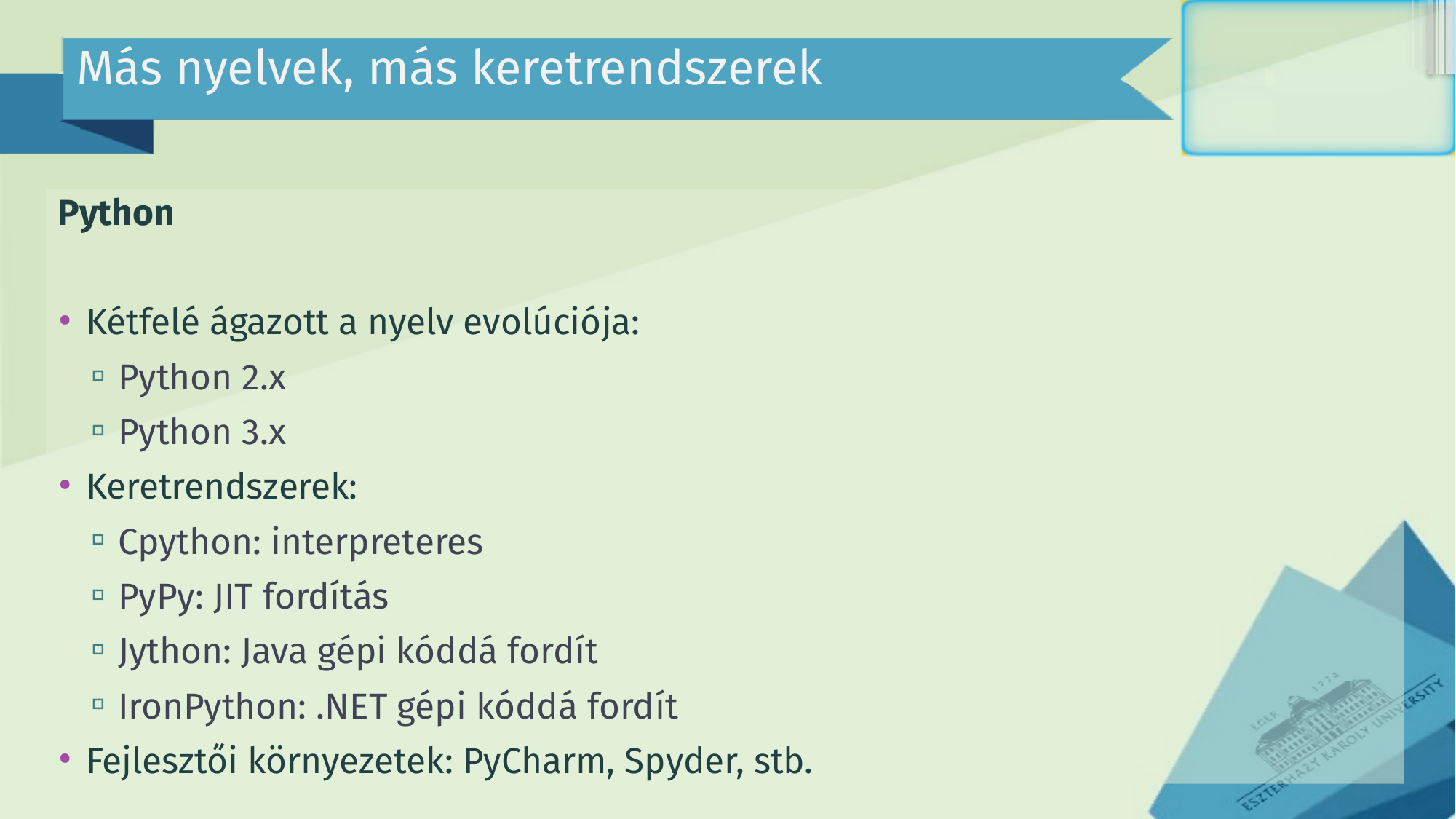

# Más nyelvek, más keretrendszerek
Python

Kétfelé ágazott a nyelv evolúciója:
Python 2.x
Python 3.x
Keretrendszerek:
Cpython: interpreteres
PyPy: JIT fordítás
Jython: Java gépi kóddá fordít
IronPython: .NET gépi kóddá fordít
Fejlesztői környezetek: PyCharm, Spyder, stb.